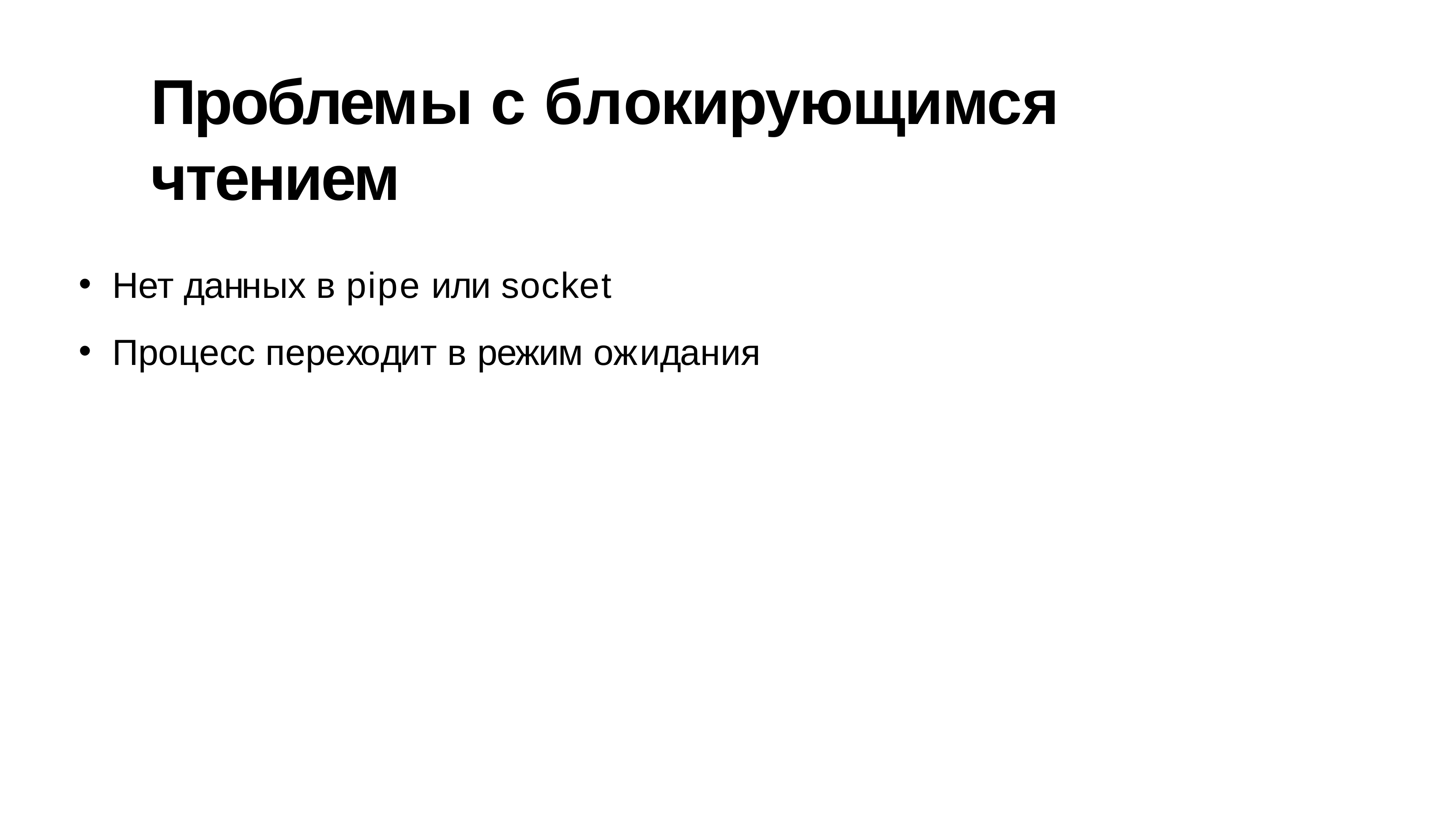

# Проблемы с блокирующимся чтением
Нет данных в pipe или socket
Процесс переходит в режим ожидания